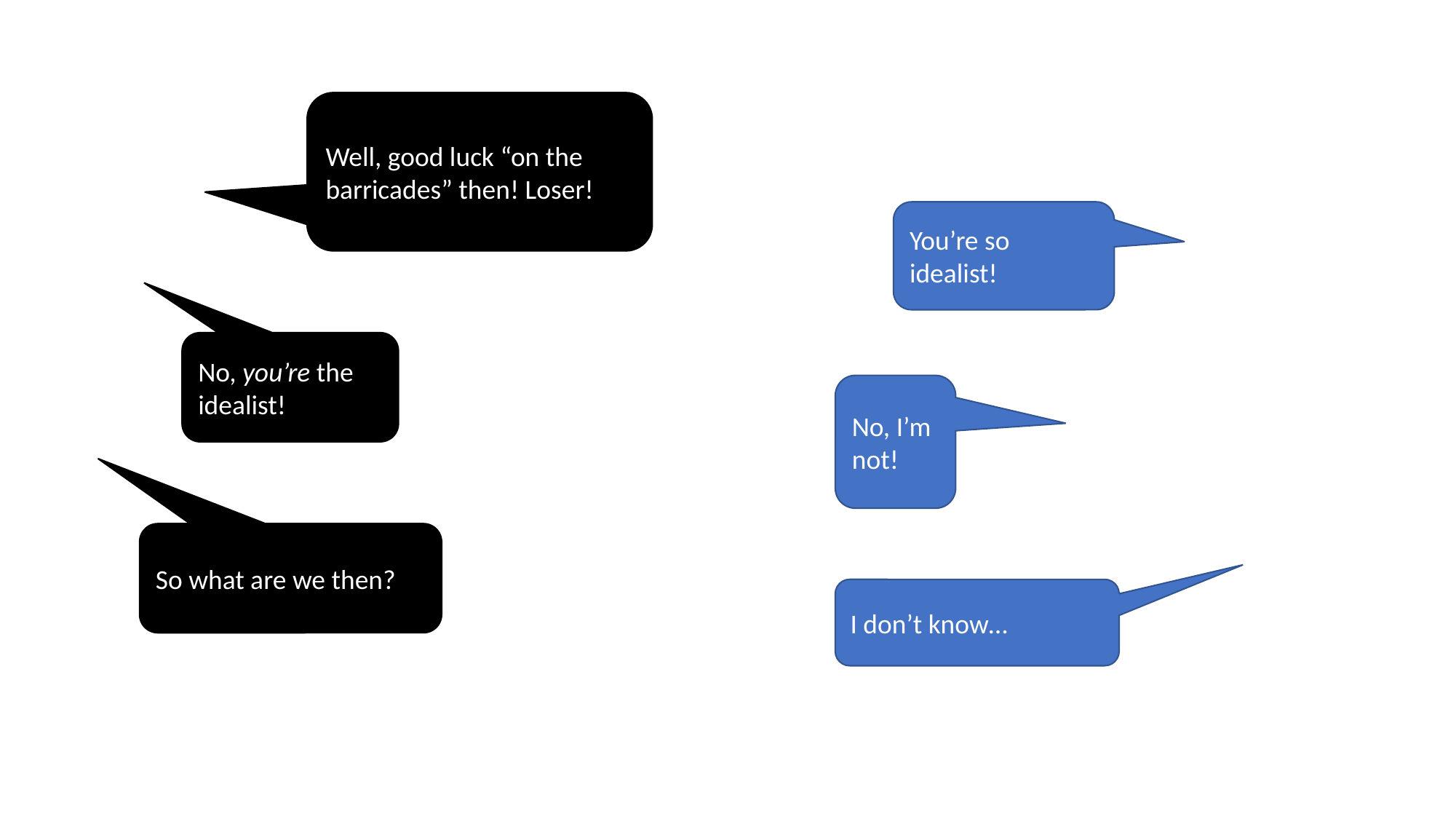

#
Well, good luck “on the barricades” then! Loser!
You’re so idealist!

No, you’re the idealist!
No, I’m not!
So what are we then?
I don’t know…